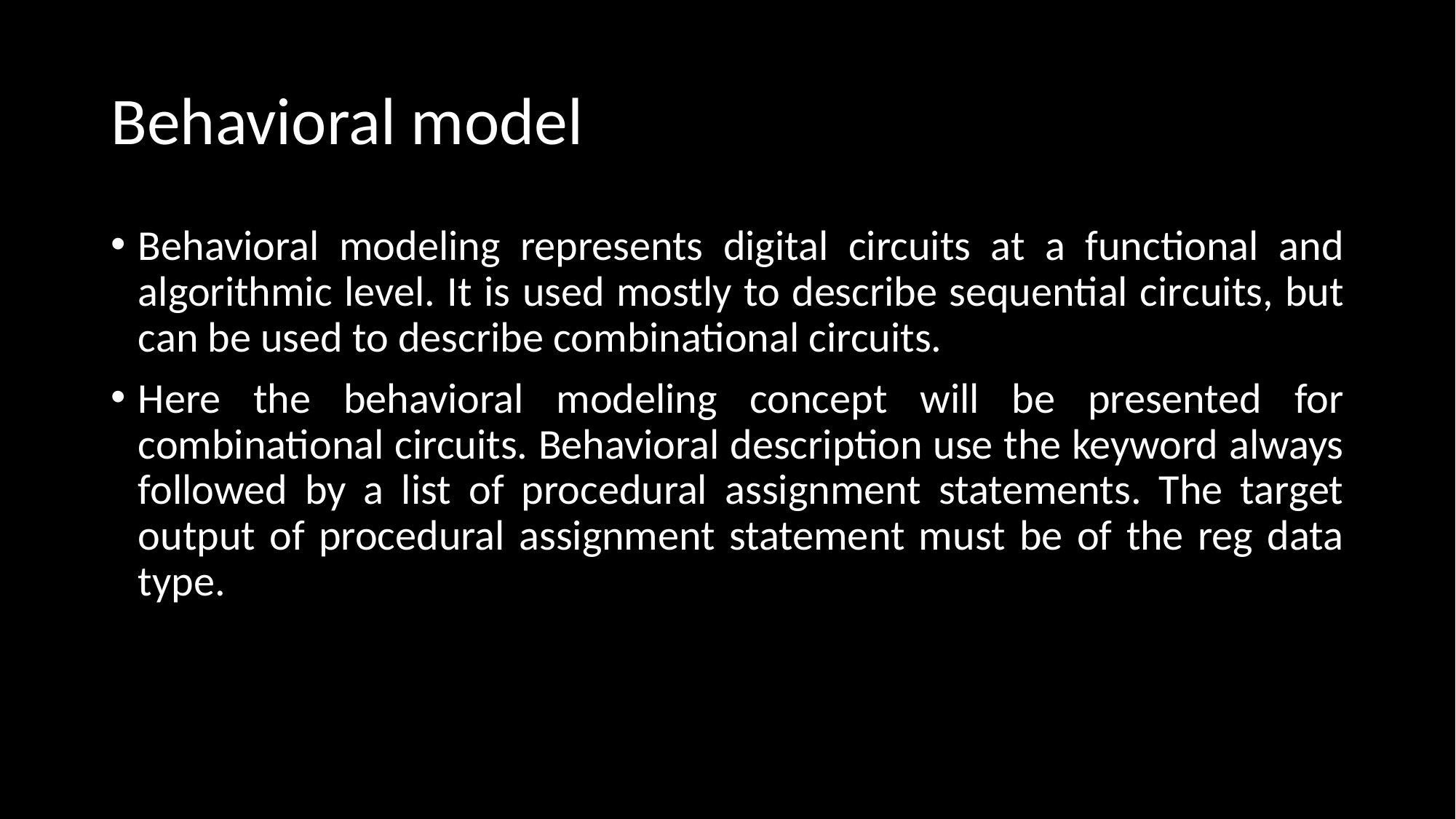

# Behavioral model
Behavioral modeling represents digital circuits at a functional and algorithmic level. It is used mostly to describe sequential circuits, but can be used to describe combinational circuits.
Here the behavioral modeling concept will be presented for combinational circuits. Behavioral description use the keyword always followed by a list of procedural assignment statements. The target output of procedural assignment statement must be of the reg data type.